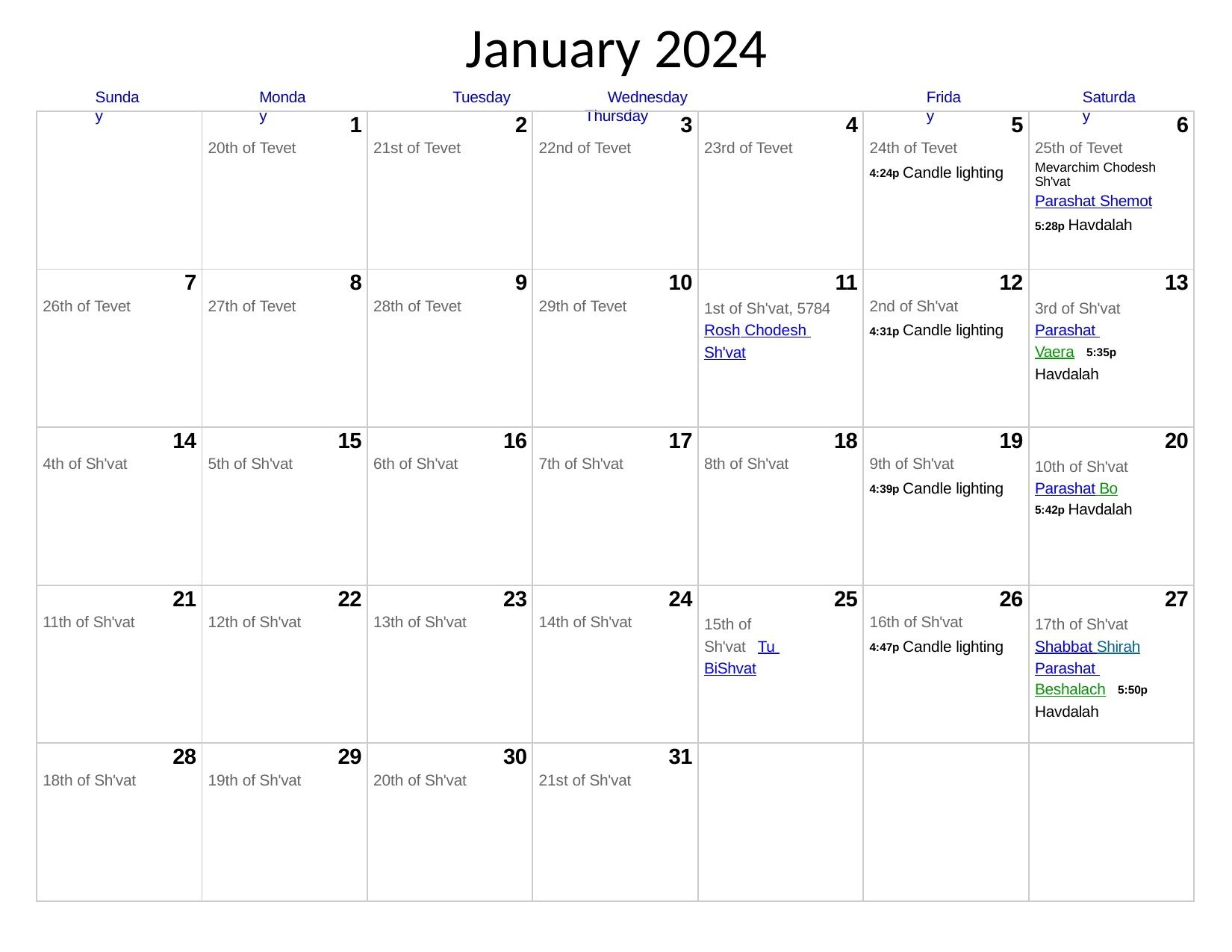

# January 2024
Tuesday	Wednesday	Thursday
Sunday
Monday
Friday
Saturday
|  | 1 20th of Tevet | 2 21st of Tevet | 3 22nd of Tevet | 4 23rd of Tevet | 5 24th of Tevet 4:24p Candle lighting | 6 25th of Tevet Mevarchim Chodesh Sh'vat Parashat Shemot 5:28p Havdalah |
| --- | --- | --- | --- | --- | --- | --- |
| 7 26th of Tevet | 8 27th of Tevet | 9 28th of Tevet | 10 29th of Tevet | 11 1st of Sh'vat, 5784 Rosh Chodesh Sh'vat | 12 2nd of Sh'vat 4:31p Candle lighting | 13 3rd of Sh'vat Parashat Vaera 5:35p Havdalah |
| 14 4th of Sh'vat | 15 5th of Sh'vat | 16 6th of Sh'vat | 17 7th of Sh'vat | 18 8th of Sh'vat | 19 9th of Sh'vat 4:39p Candle lighting | 20 10th of Sh'vat Parashat Bo 5:42p Havdalah |
| 21 11th of Sh'vat | 22 12th of Sh'vat | 23 13th of Sh'vat | 24 14th of Sh'vat | 25 15th of Sh'vat Tu BiShvat | 26 16th of Sh'vat 4:47p Candle lighting | 27 17th of Sh'vat Shabbat Shirah Parashat Beshalach 5:50p Havdalah |
| 28 18th of Sh'vat | 29 19th of Sh'vat | 30 20th of Sh'vat | 31 21st of Sh'vat |  |  |  |